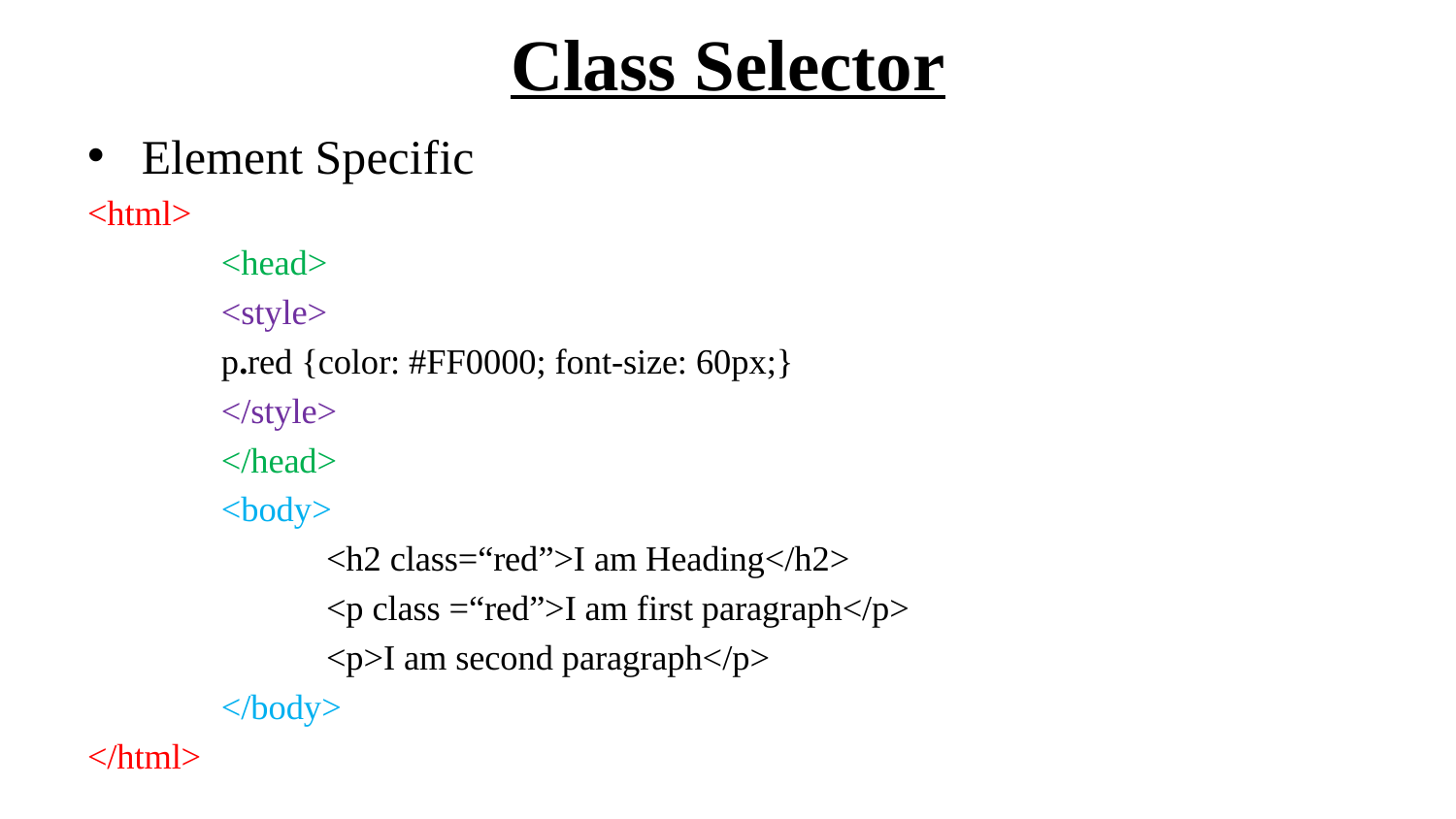

# Class Selector
Element Specific
<html>
	<head>
		<style>
			p.red {color: #FF0000; font-size: 60px;}
		</style>
	</head>
	<body>
	            <h2 class=“red”>I am Heading</h2>
	            <p class =“red”>I am first paragraph</p>
	            <p>I am second paragraph</p>
	</body>
</html>